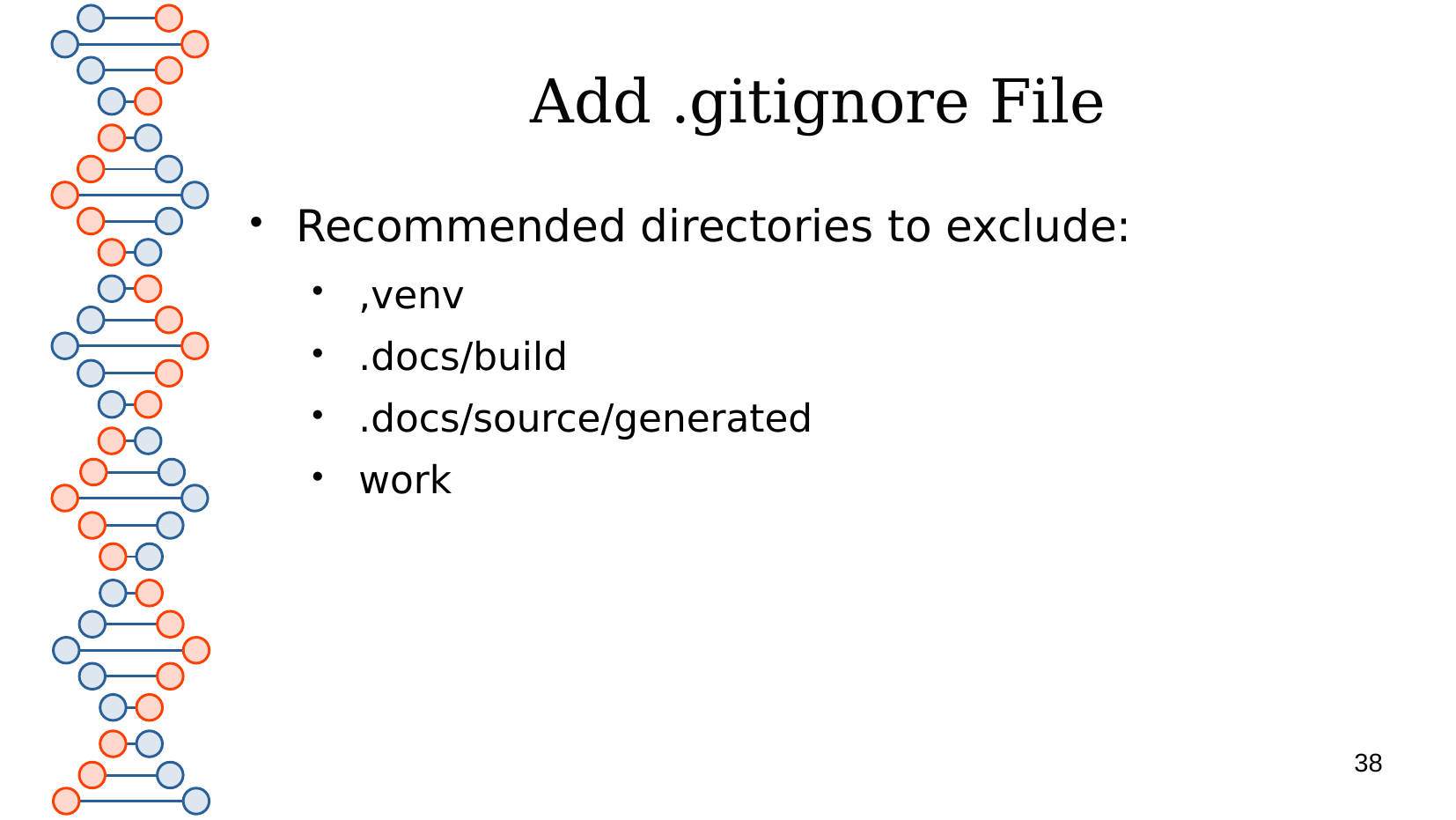

# Add .gitignore File
Recommended directories to exclude:
,venv
.docs/build
.docs/source/generated
work
38